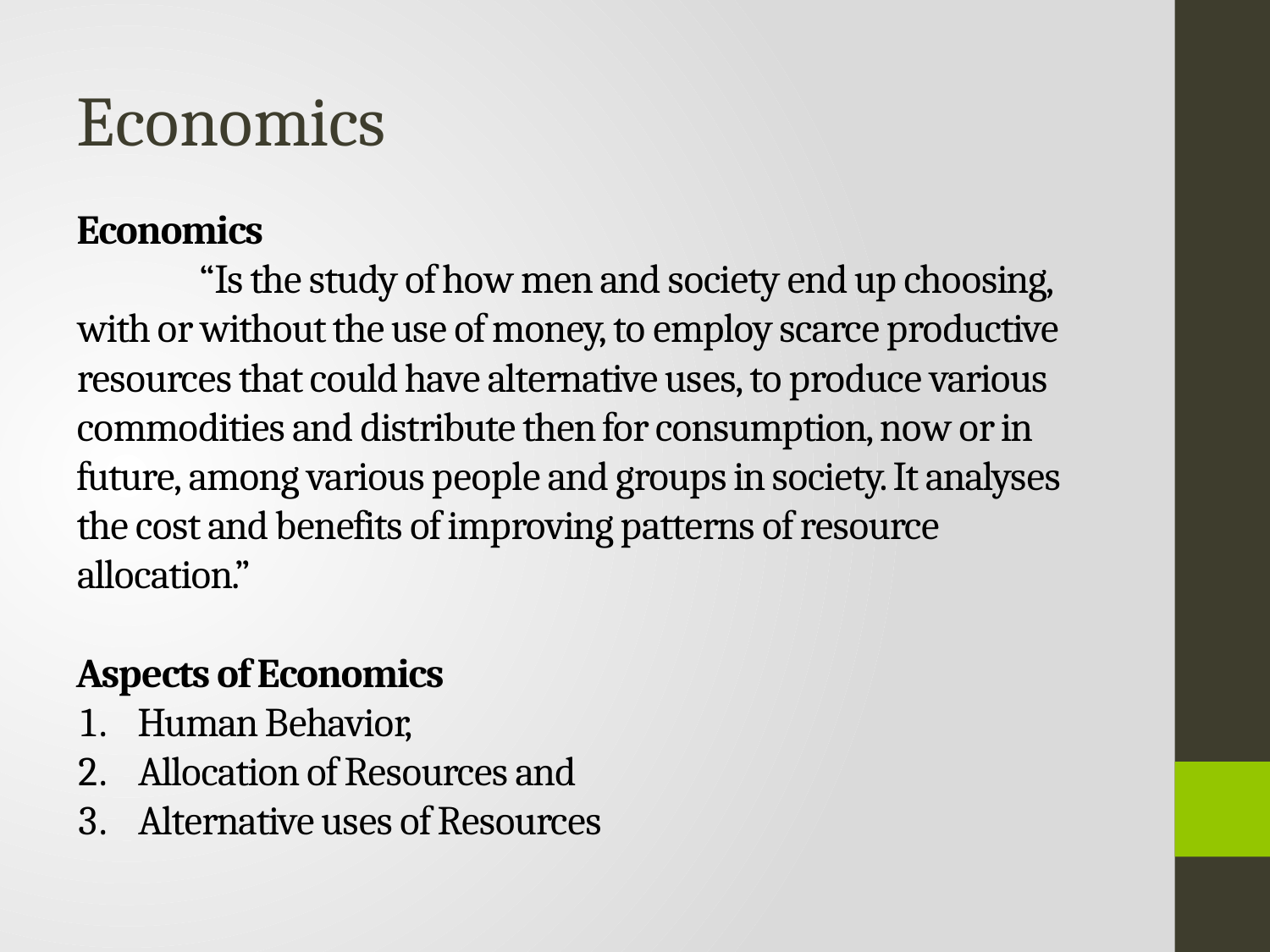

# Economics
Economics
	“Is the study of how men and society end up choosing, with or without the use of money, to employ scarce productive resources that could have alternative uses, to produce various commodities and distribute then for consumption, now or in future, among various people and groups in society. It analyses the cost and benefits of improving patterns of resource allocation.”

Aspects of Economics
Human Behavior,
Allocation of Resources and
Alternative uses of Resources